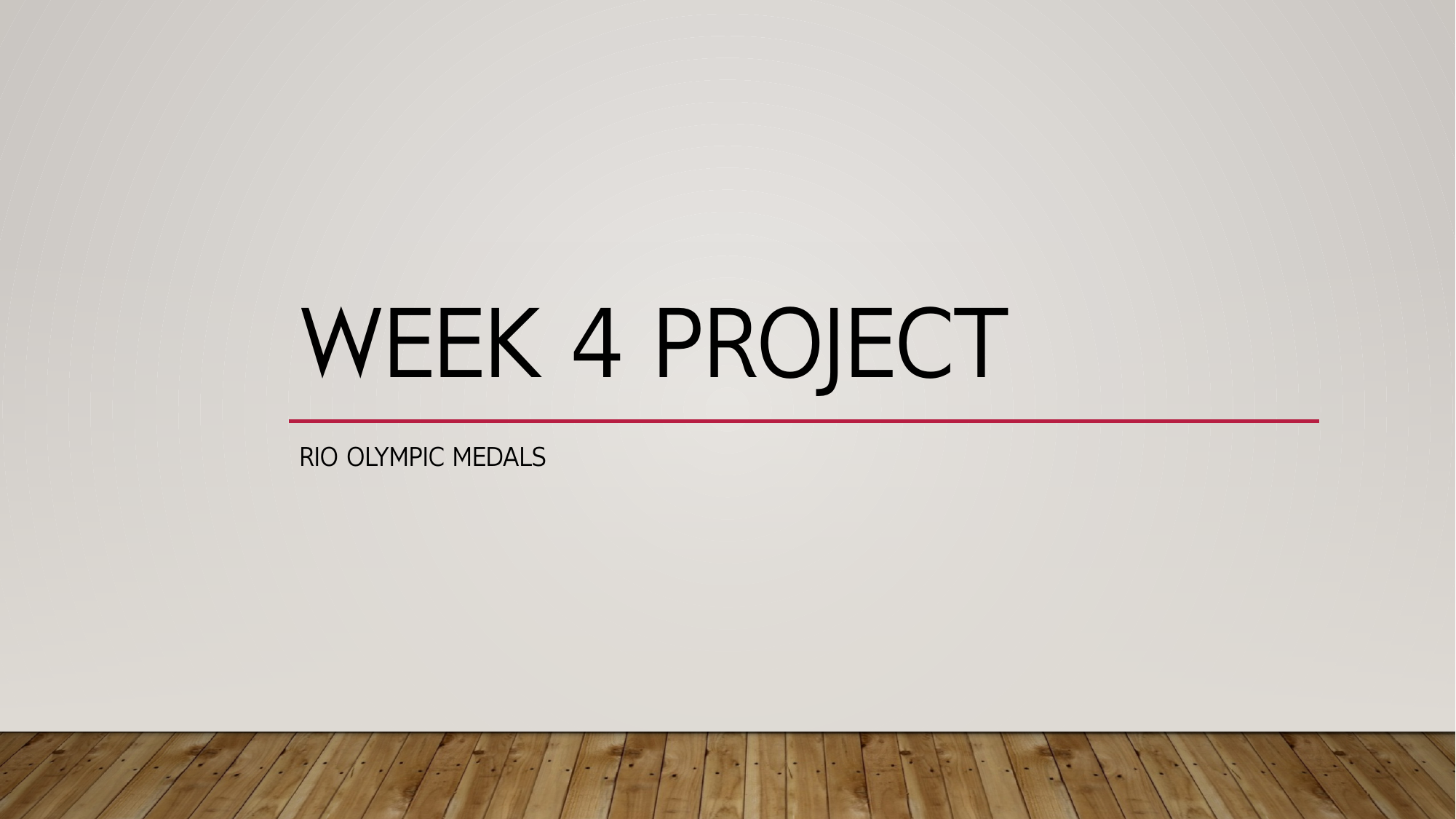

# Week 4 Project
Rio Olympic medals